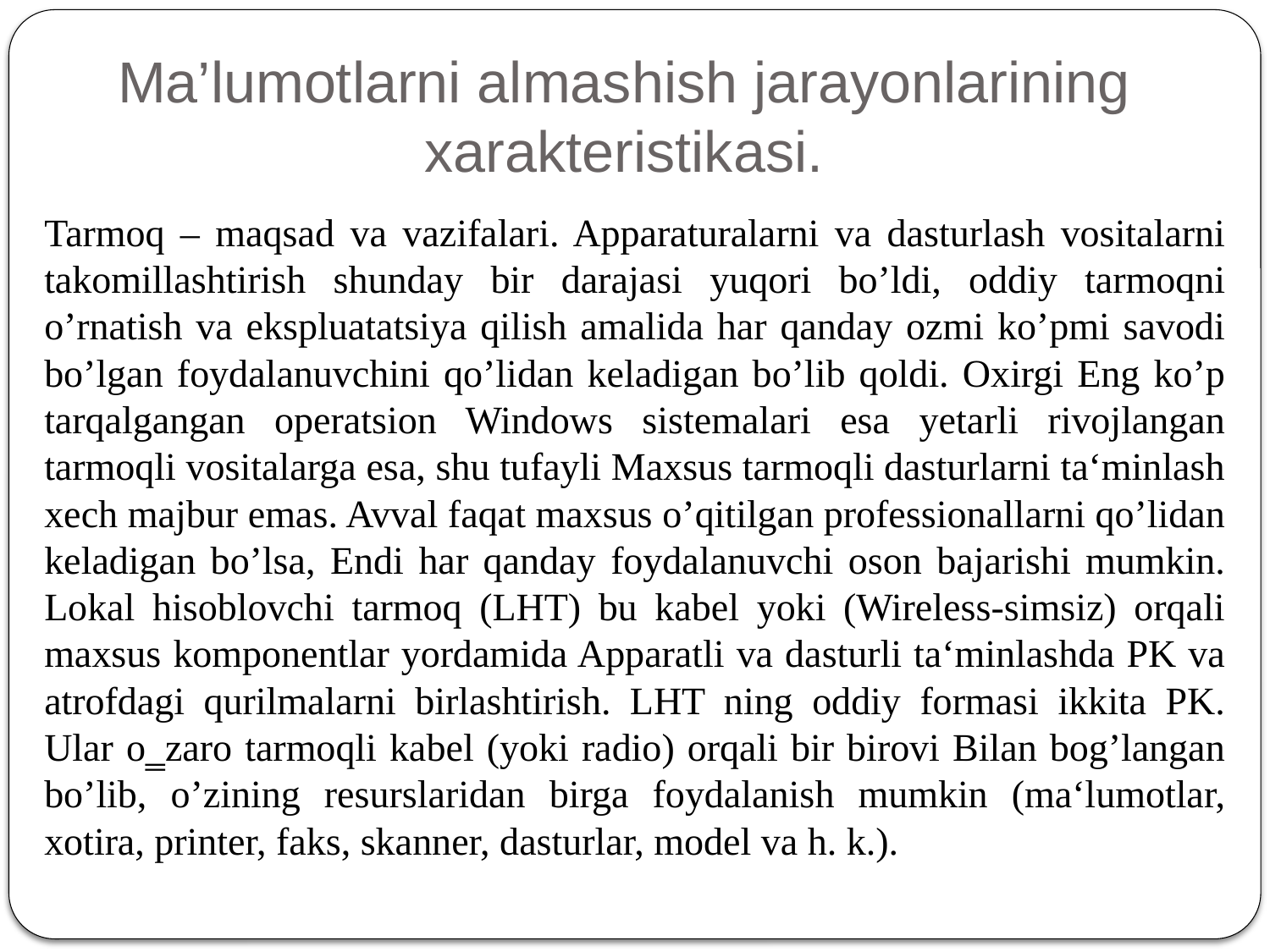

# Ma’lumotlarni almashish jarayonlarining xarakteristikasi.
Tarmoq – maqsad va vazifalari. Apparaturalarni va dasturlash vositalarni takomillashtirish shunday bir darajasi yuqori bo’ldi, oddiy tarmoqni o’rnatish va ekspluatatsiya qilish amalida har qanday ozmi ko’pmi savodi bo’lgan foydalanuvchini qo’lidan keladigan bo’lib qoldi. Oxirgi Eng ko’p tarqalgangan operatsion Windows sistemalari esa yetarli rivojlangan tarmoqli vositalarga esa, shu tufayli Maxsus tarmoqli dasturlarni ta‘minlash xech majbur emas. Avval faqat maxsus o’qitilgan professionallarni qo’lidan keladigan bo’lsa, Endi har qanday foydalanuvchi oson bajarishi mumkin. Lokal hisoblovchi tarmoq (LHT) bu kabel yoki (Wireless-simsiz) orqali maxsus komponentlar yordamida Apparatli va dasturli ta‘minlashda PK va atrofdagi qurilmalarni birlashtirish. LHT ning oddiy formasi ikkita PK. Ular o‗zaro tarmoqli kabel (yoki radio) orqali bir birovi Bilan bog’langan bo’lib, o’zining resurslaridan birga foydalanish mumkin (ma‘lumotlar, xotira, printer, faks, skanner, dasturlar, model va h. k.).